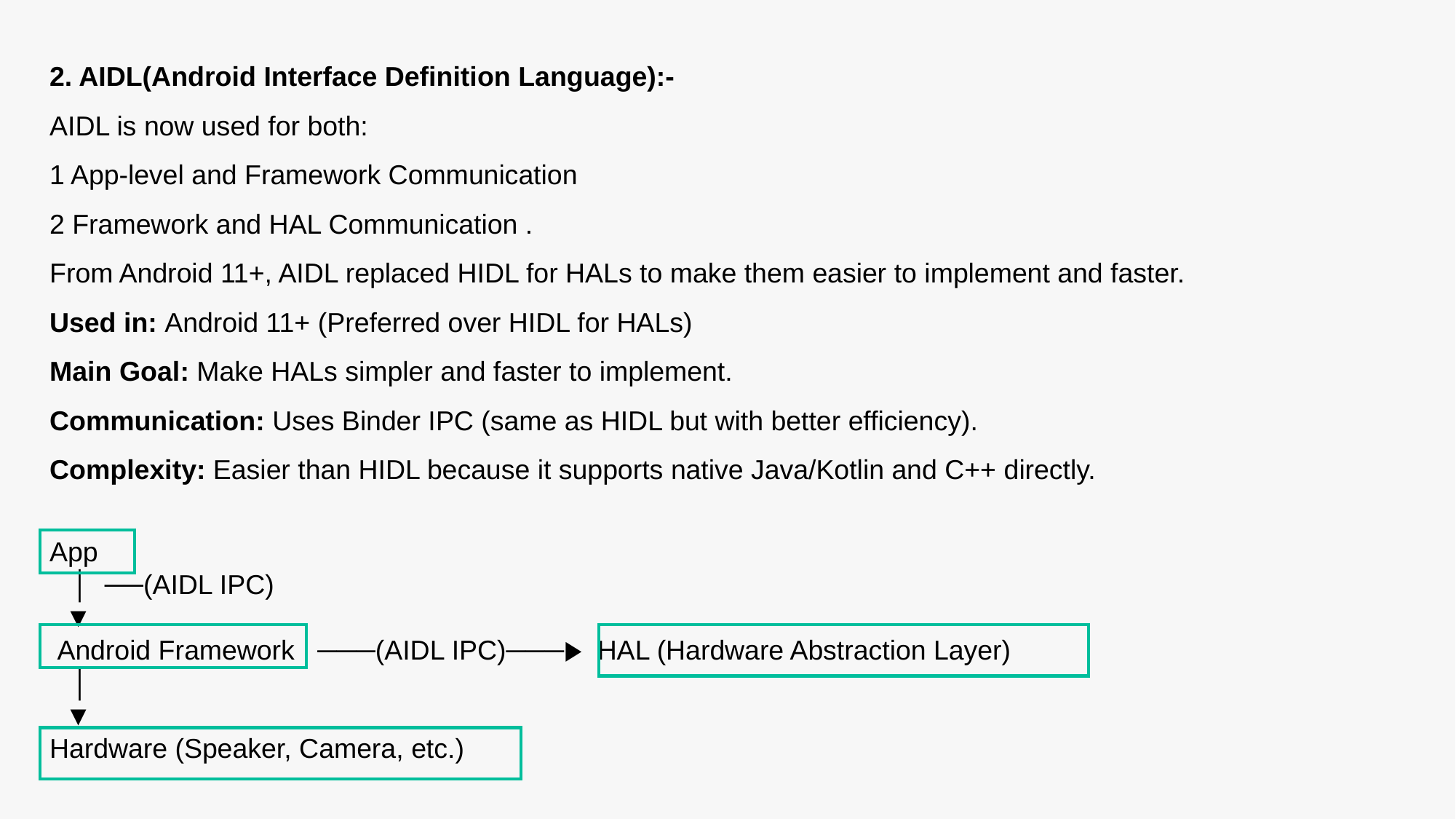

2. AIDL(Android Interface Definition Language):-
AIDL is now used for both:
1 App-level and Framework Communication
2 Framework and HAL Communication .
From Android 11+, AIDL replaced HIDL for HALs to make them easier to implement and faster.
Used in: Android 11+ (Preferred over HIDL for HALs)
Main Goal: Make HALs simpler and faster to implement.
Communication: Uses Binder IPC (same as HIDL but with better efficiency).
Complexity: Easier than HIDL because it supports native Java/Kotlin and C++ directly.

App
   │  ──(AIDL IPC)
  ▼
 Android Framework   ───(AIDL IPC)───▶  HAL (Hardware Abstraction Layer)
   │
  ▼
Hardware (Speaker, Camera, etc.)